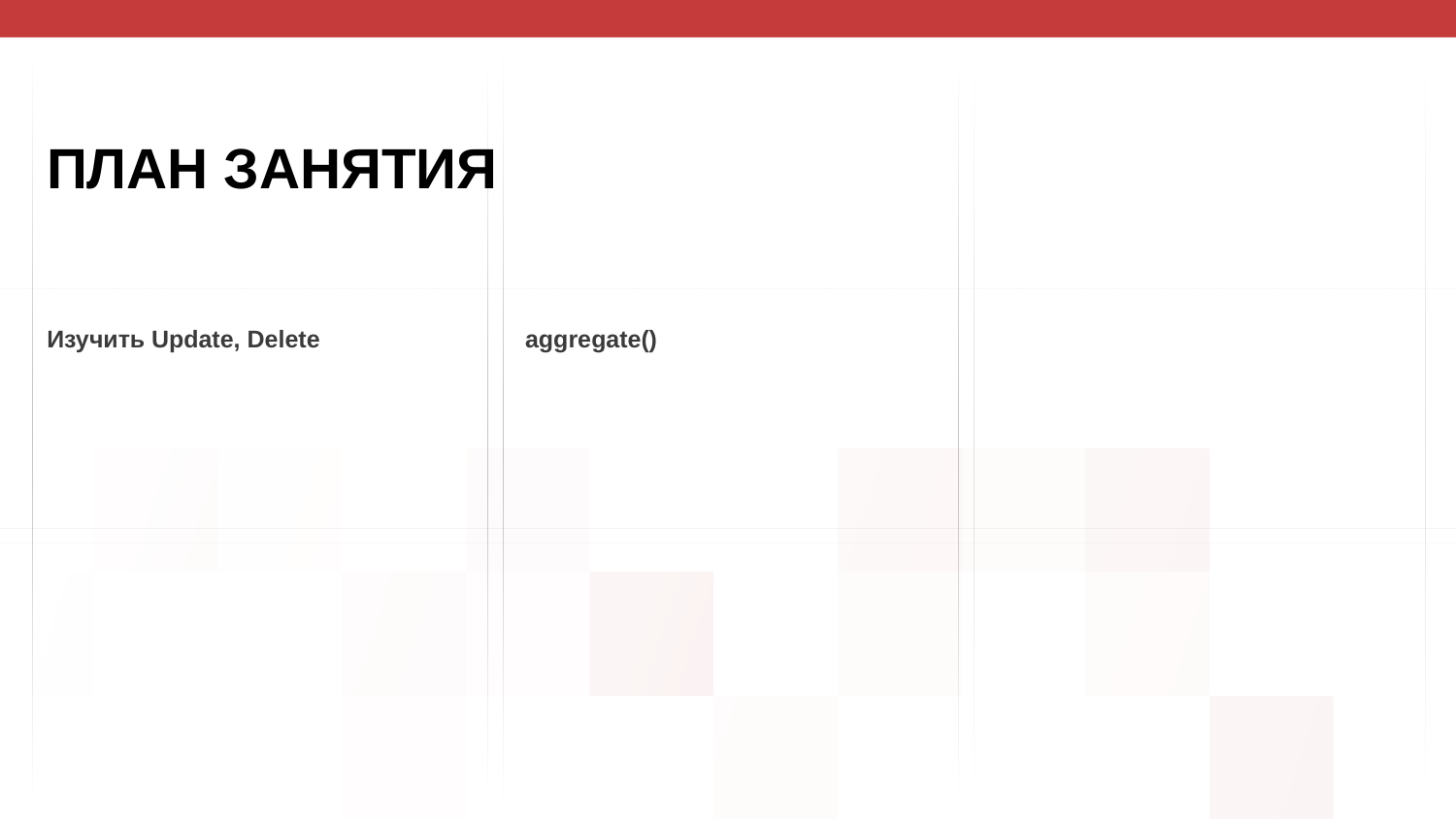

# ПЛАН ЗАНЯТИЯ

Изучить Update, Delete
aggregate()